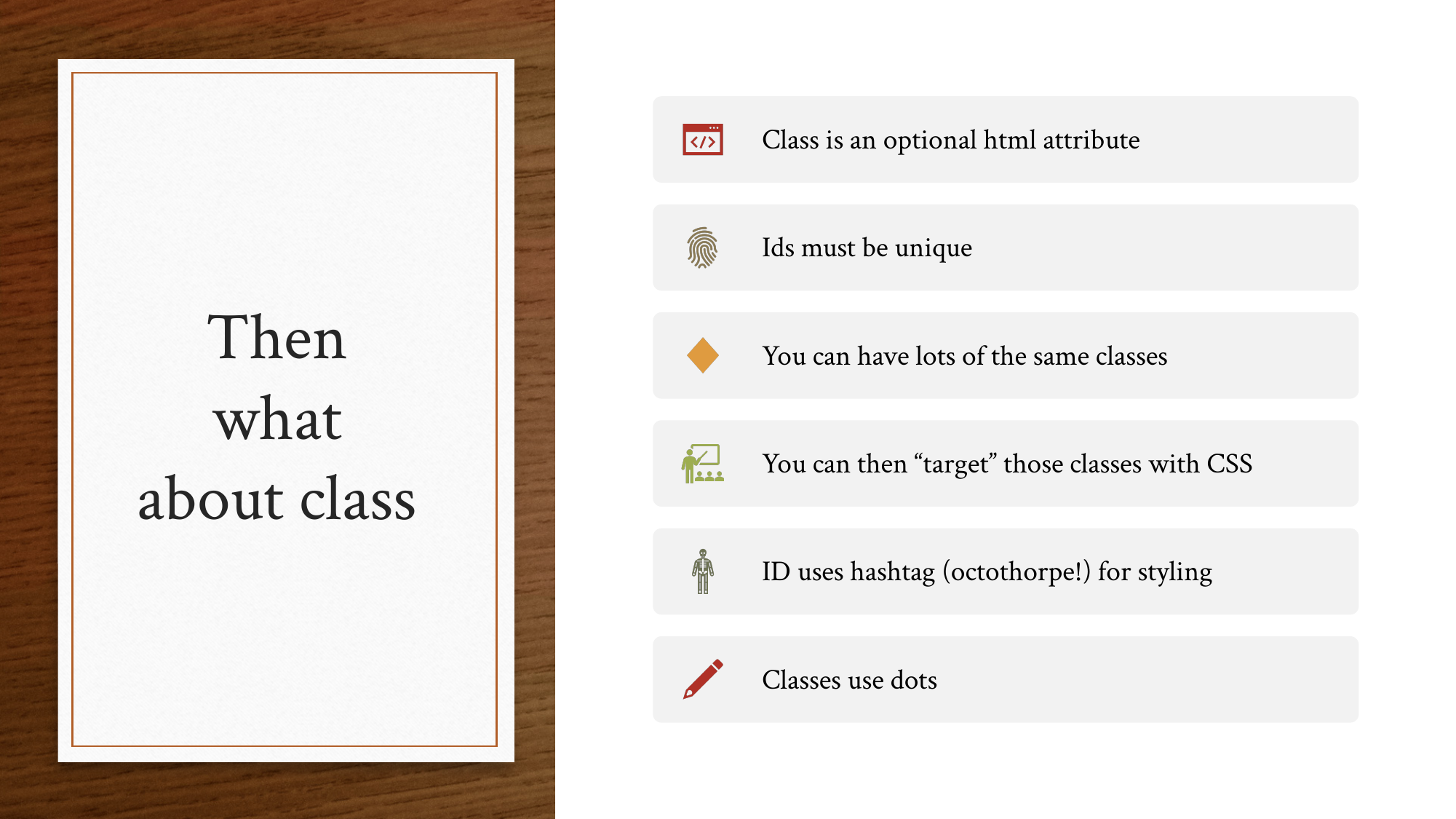

Class is an optional html attribute
Ids must be unique
You can have lots of the same classes
You can then “target” those classes with CSS
ID uses hashtag (octothorpe!) for styling
Classes use dots
# Then what about class